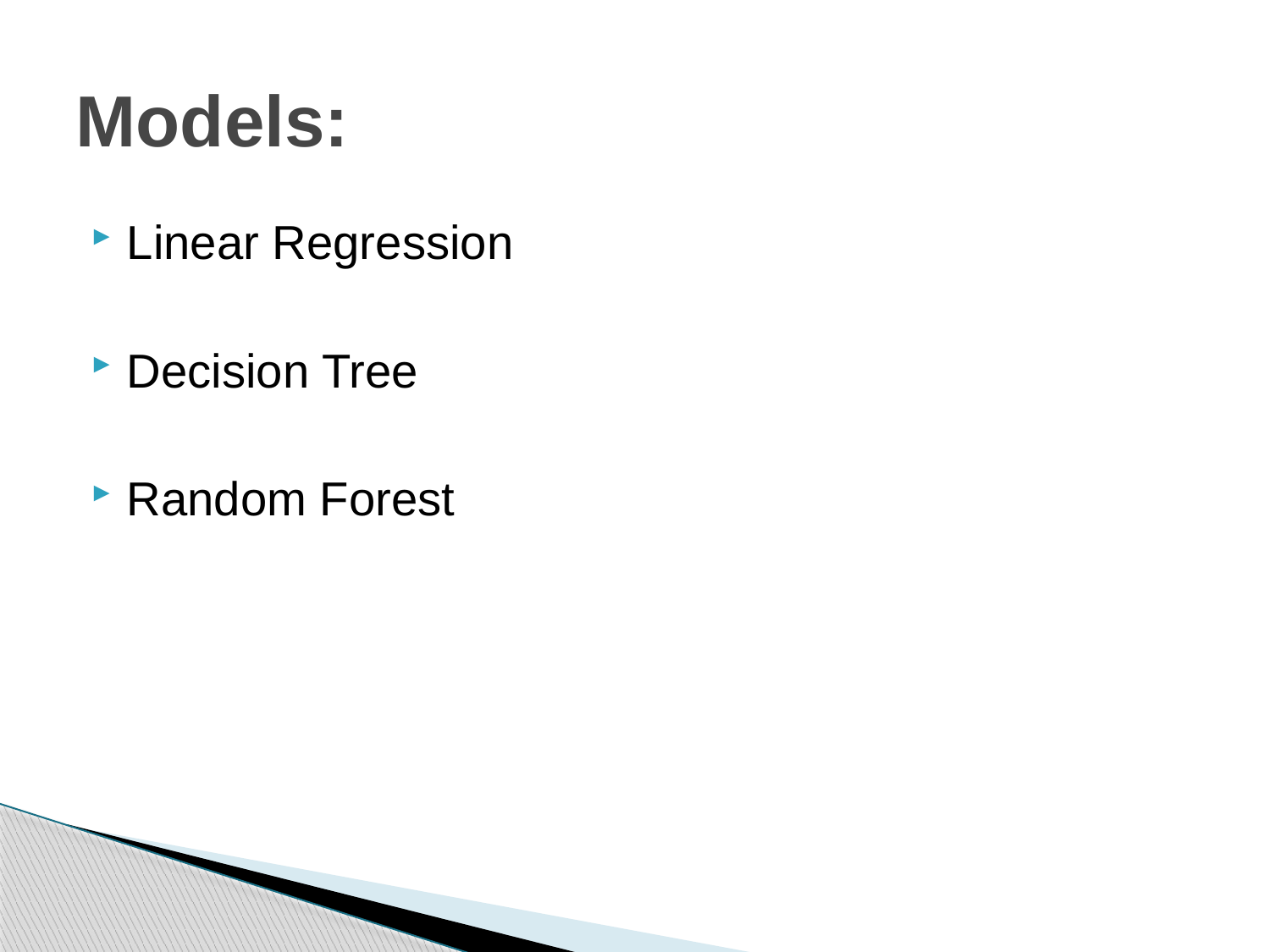

# Models:
Linear Regression

Decision Tree

Random Forest